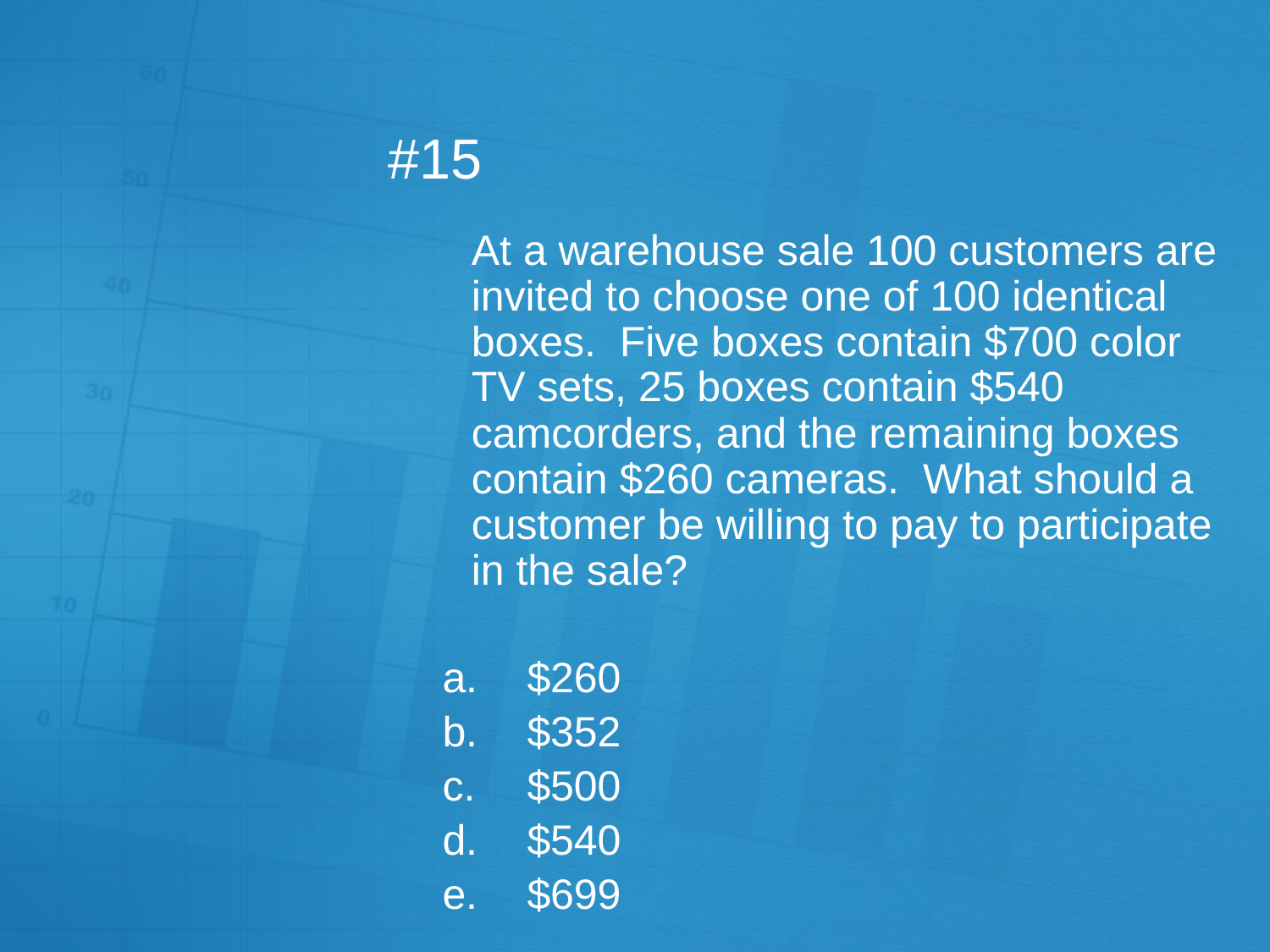

# #15
	At a warehouse sale 100 customers are invited to choose one of 100 identical boxes.  Five boxes contain $700 color TV sets, 25 boxes contain $540 camcorders, and the remaining boxes contain $260 cameras.  What should a customer be willing to pay to participate in the sale?

$260
$352
$500
$540
$699